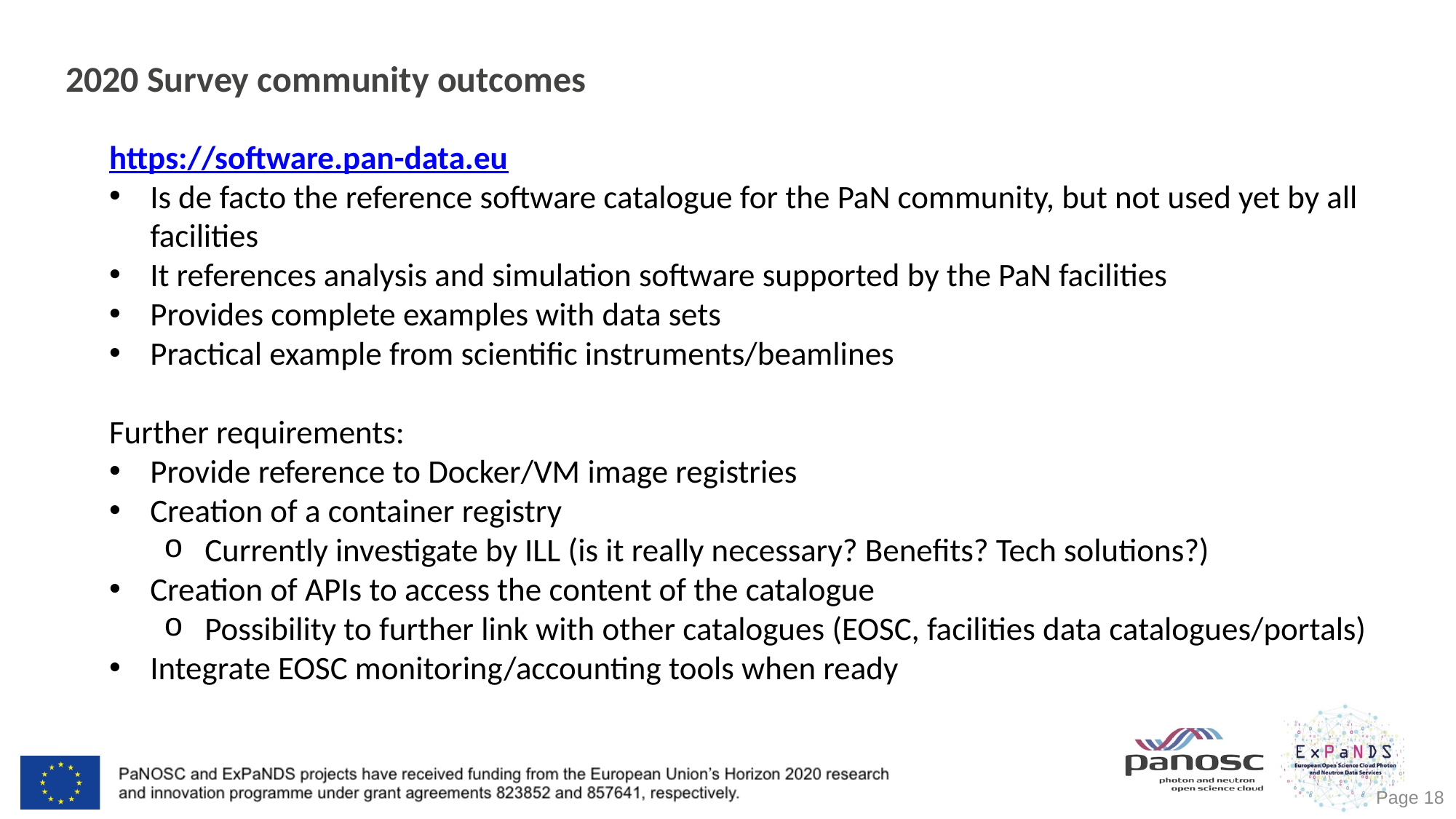

# 2020 Survey community outcomes
https://software.pan-data.eu
Is de facto the reference software catalogue for the PaN community, but not used yet by all facilities
It references analysis and simulation software supported by the PaN facilities
Provides complete examples with data sets
Practical example from scientific instruments/beamlines

Further requirements:
Provide reference to Docker/VM image registries
Creation of a container registry
Currently investigate by ILL (is it really necessary? Benefits? Tech solutions?)
Creation of APIs to access the content of the catalogue
Possibility to further link with other catalogues (EOSC, facilities data catalogues/portals)
Integrate EOSC monitoring/accounting tools when ready

Page 18